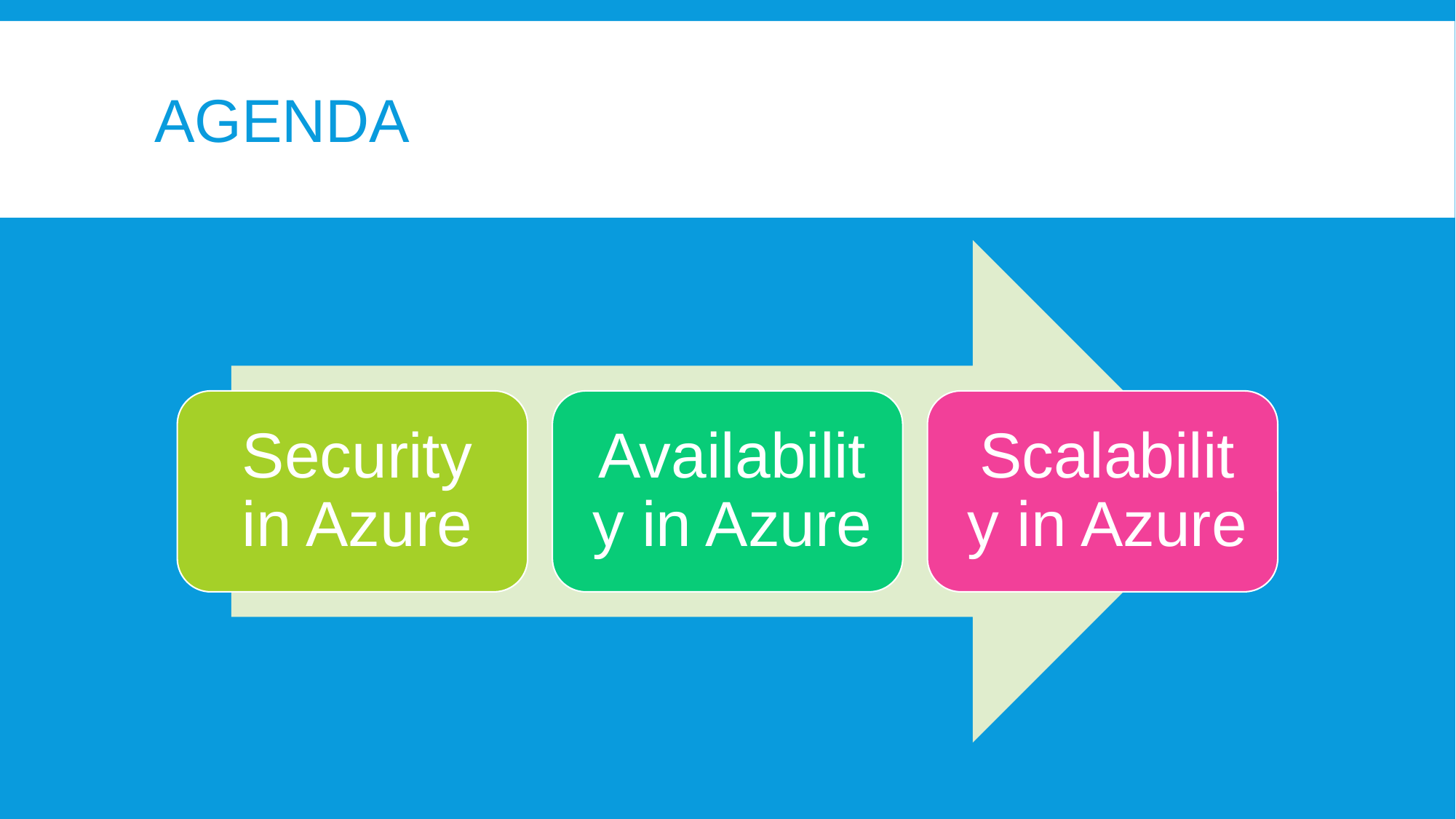

# Agenda
Security in Azure
Availability in Azure
Scalability in Azure